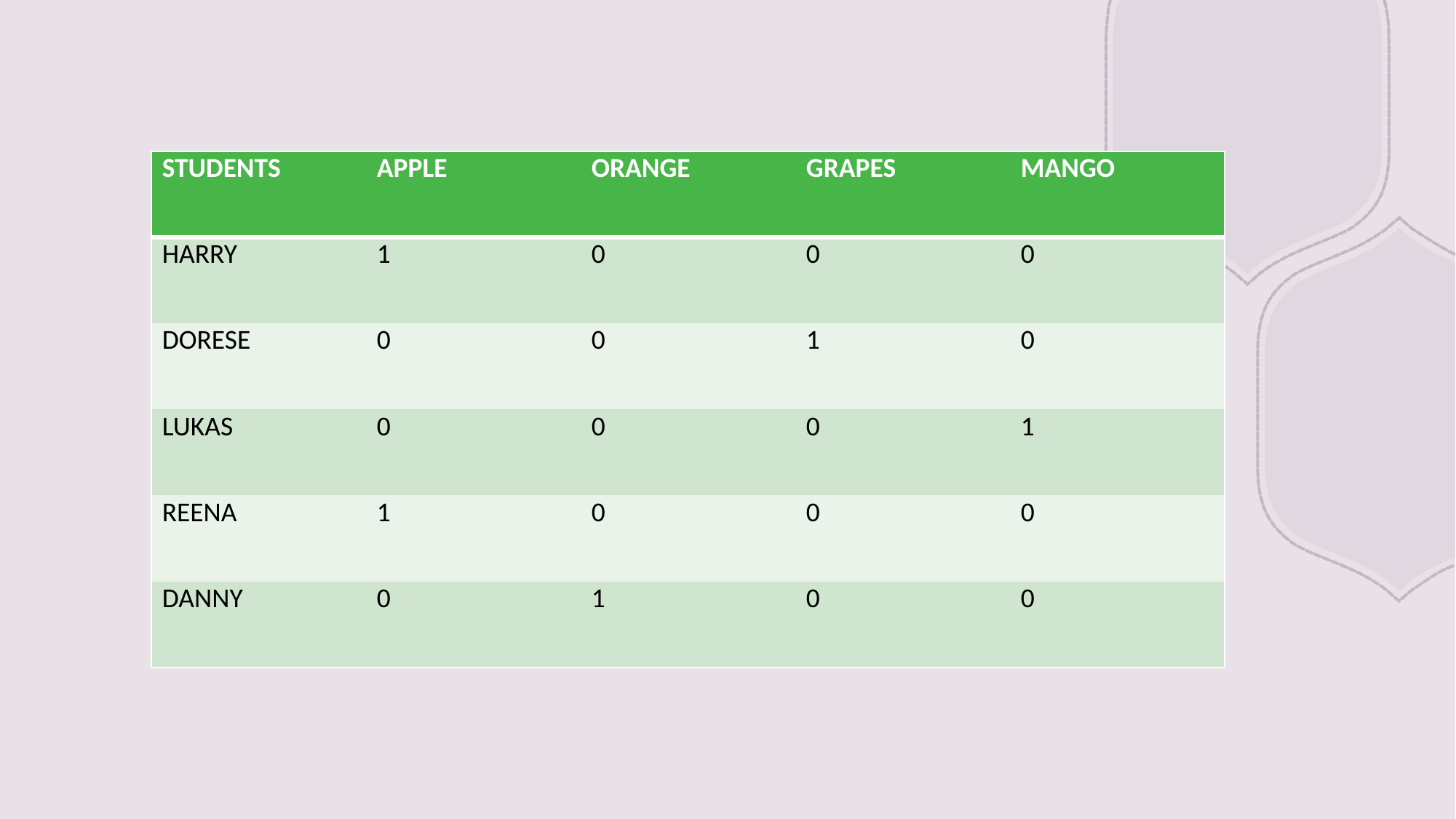

| STUDENTS | APPLE | ORANGE | GRAPES | MANGO |
| --- | --- | --- | --- | --- |
| HARRY | 1 | 0 | 0 | 0 |
| DORESE | 0 | 0 | 1 | 0 |
| LUKAS | 0 | 0 | 0 | 1 |
| REENA | 1 | 0 | 0 | 0 |
| DANNY | 0 | 1 | 0 | 0 |